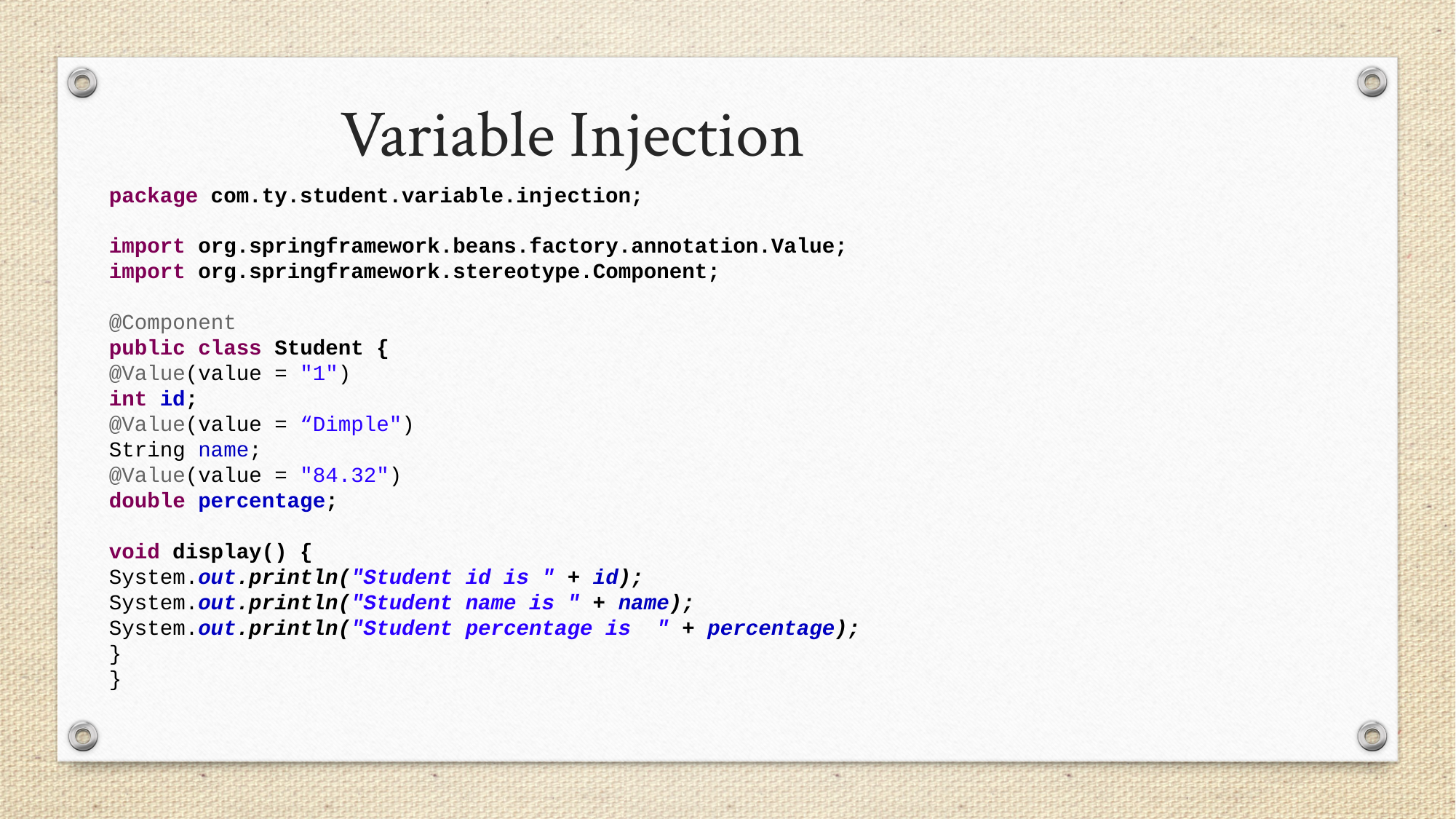

Variable Injection
package com.ty.student.variable.injection;

import org.springframework.beans.factory.annotation.Value;
import org.springframework.stereotype.Component;

@Component
public class Student {
@Value(value = "1")
int id;
@Value(value = “Dimple")
String name;
@Value(value = "84.32")
double percentage;

void display() {
System.out.println("Student id is " + id);
System.out.println("Student name is " + name);
System.out.println("Student percentage is  " + percentage);
}
}